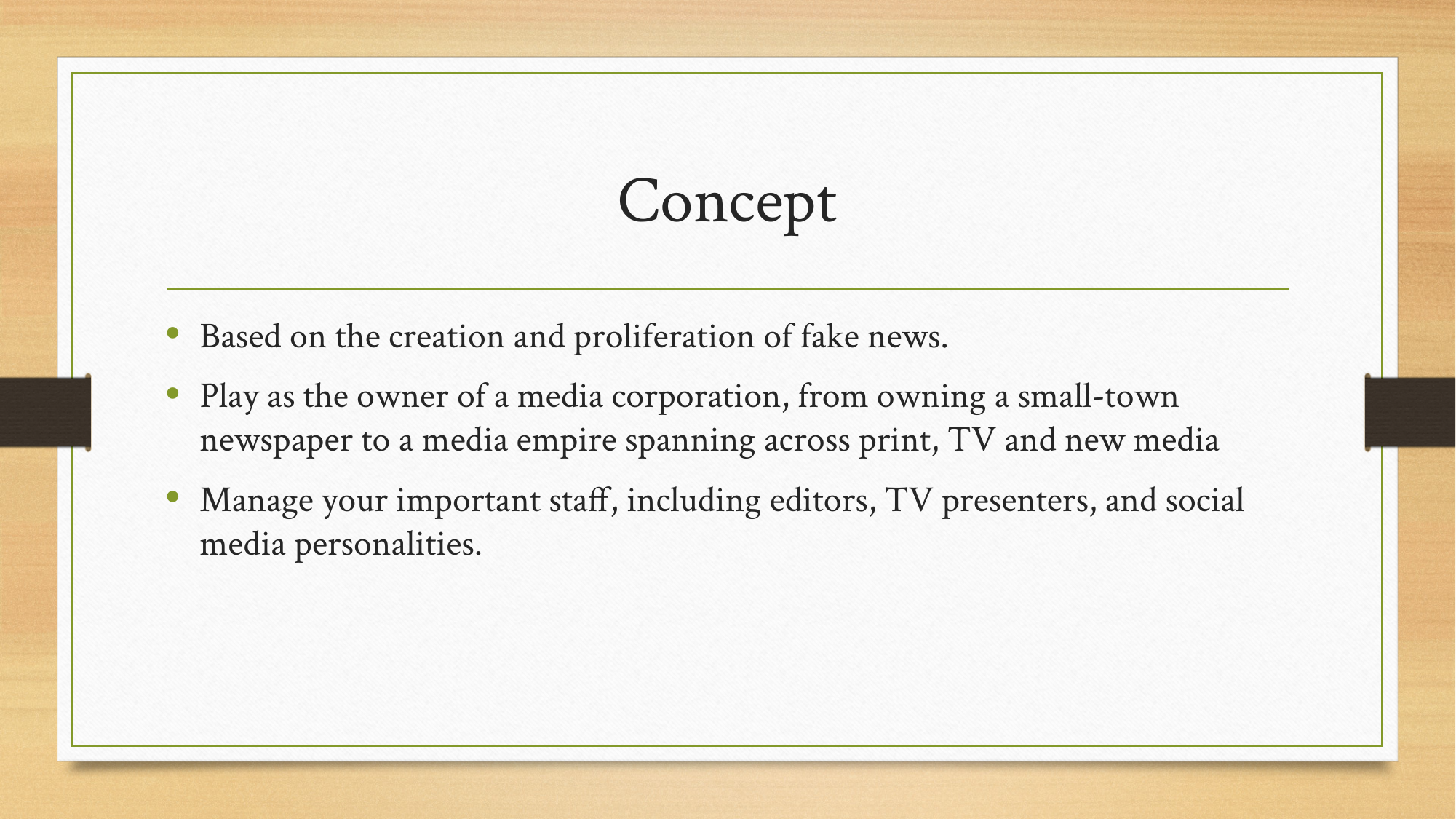

# Concept
Based on the creation and proliferation of fake news.
Play as the owner of a media corporation, from owning a small-town newspaper to a media empire spanning across print, TV and new media
Manage your important staff, including editors, TV presenters, and social media personalities.